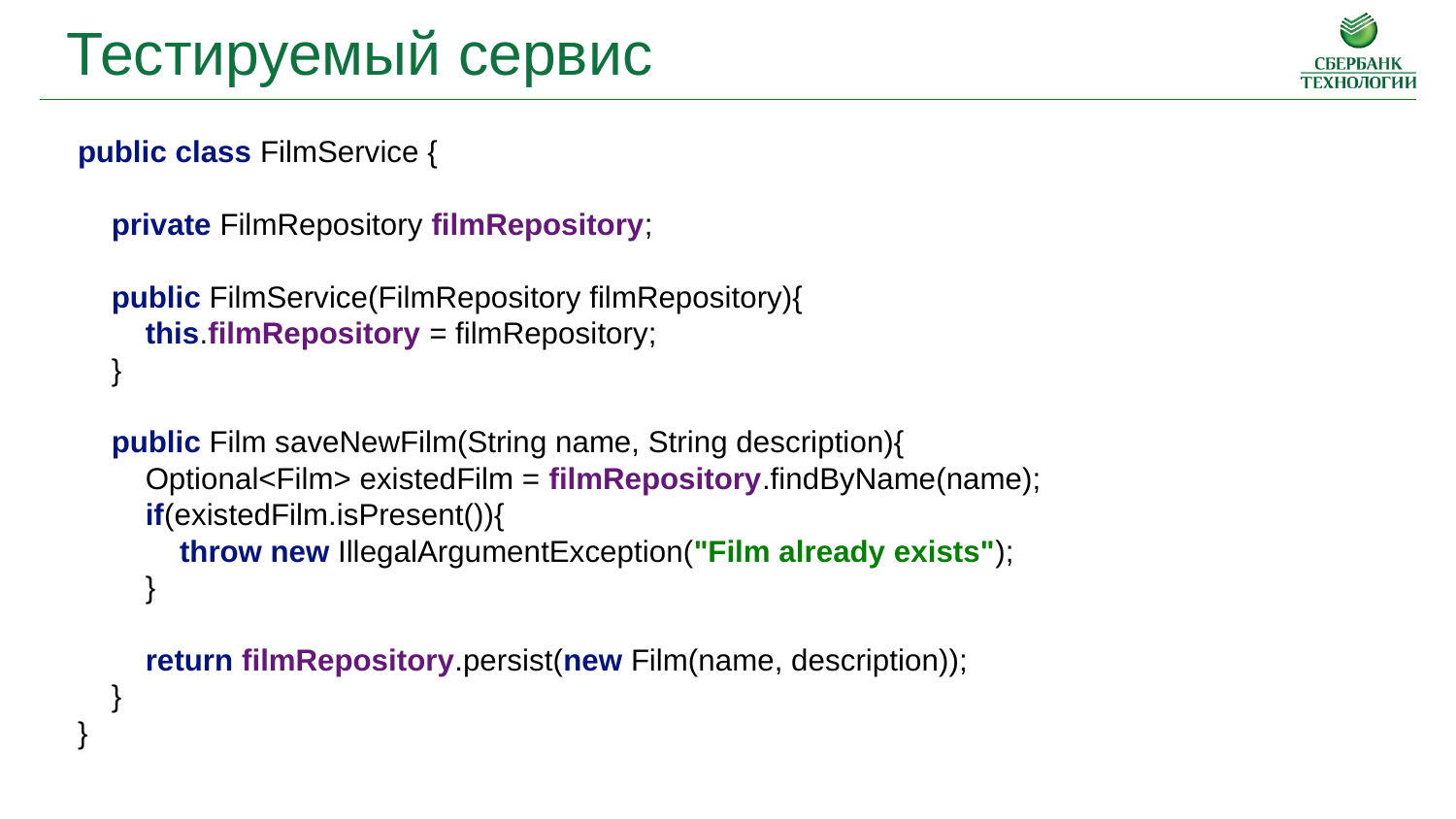

Тестируемый сервис
public class FilmService {

    private FilmRepository filmRepository;

    public FilmService(FilmRepository filmRepository){
        this.filmRepository = filmRepository;
    }

    public Film saveNewFilm(String name, String description){
        Optional<Film> existedFilm = filmRepository.findByName(name);
        if(existedFilm.isPresent()){
            throw new IllegalArgumentException("Film already exists");
        }

        return filmRepository.persist(new Film(name, description));
    }
}